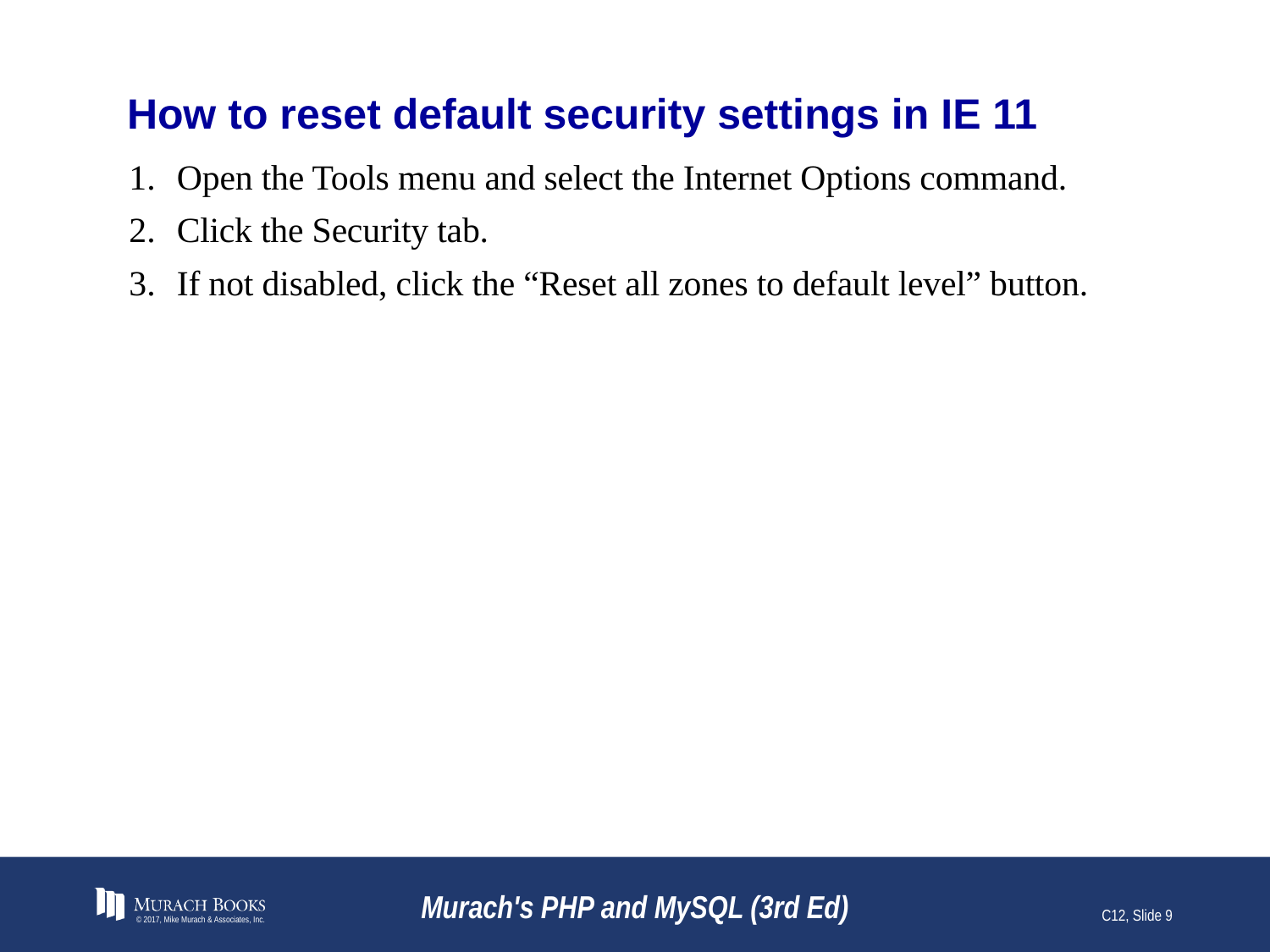

# How to reset default security settings in IE 11
Open the Tools menu and select the Internet Options command.
Click the Security tab.
If not disabled, click the “Reset all zones to default level” button.

© 2017, Mike Murach & Associates, Inc.
Murach's PHP and MySQL (3rd Ed)

C12, Slide 9